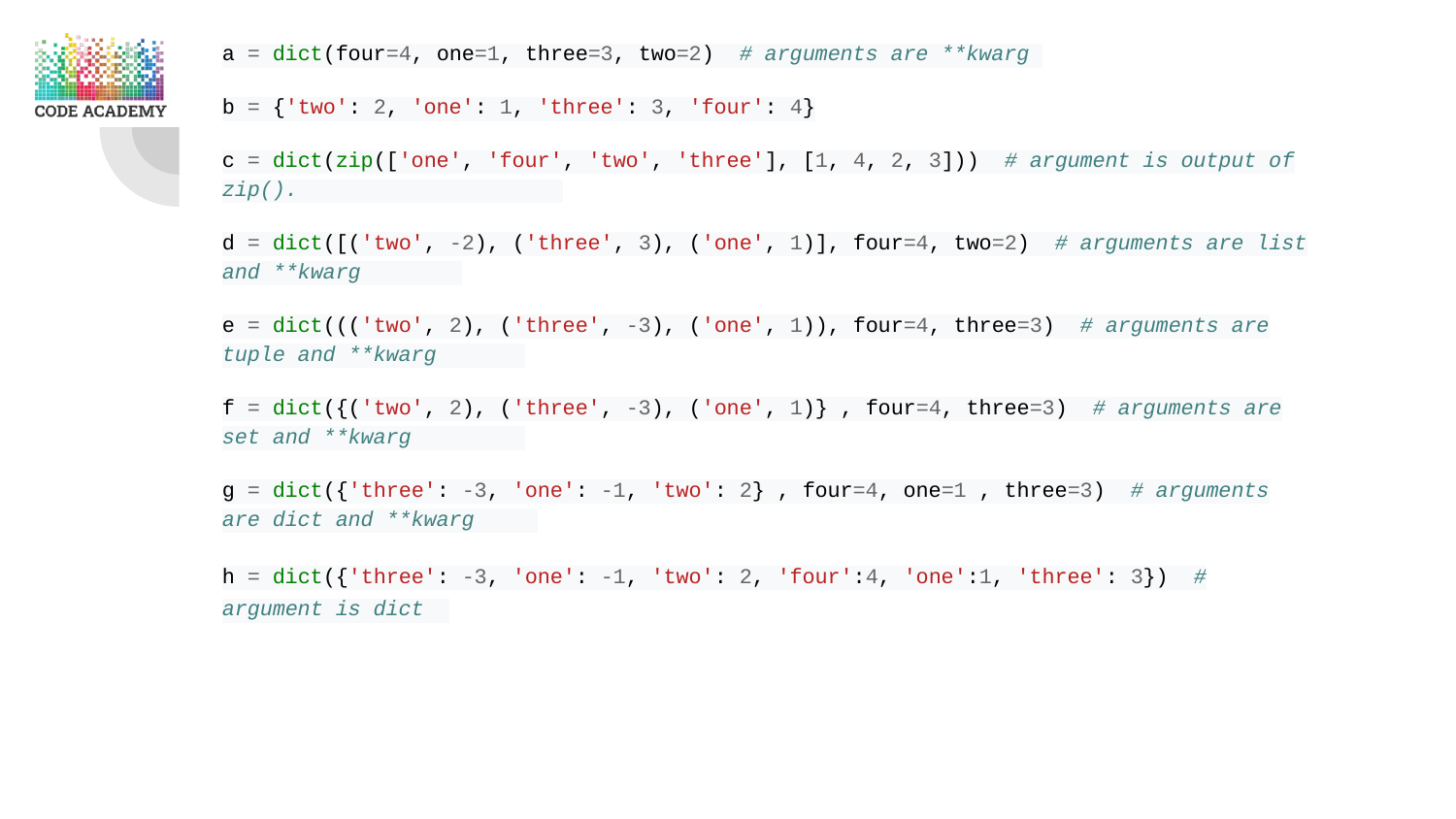

a = dict(four=4, one=1, three=3, two=2)  # arguments are **kwarg
b = {'two': 2, 'one': 1, 'three': 3, 'four': 4}
c = dict(zip(['one', 'four', 'two', 'three'], [1, 4, 2, 3]))  # argument is output of zip().
d = dict([('two', -2), ('three', 3), ('one', 1)], four=4, two=2)  # arguments are list and **kwarg
e = dict((('two', 2), ('three', -3), ('one', 1)), four=4, three=3)  # arguments are tuple and **kwarg
f = dict({('two', 2), ('three', -3), ('one', 1)} , four=4, three=3)  # arguments are set and **kwarg
g = dict({'three': -3, 'one': -1, 'two': 2} , four=4, one=1 , three=3)  # arguments are dict and **kwarg
h = dict({'three': -3, 'one': -1, 'two': 2, 'four':4, 'one':1, 'three': 3})  # argument is dict